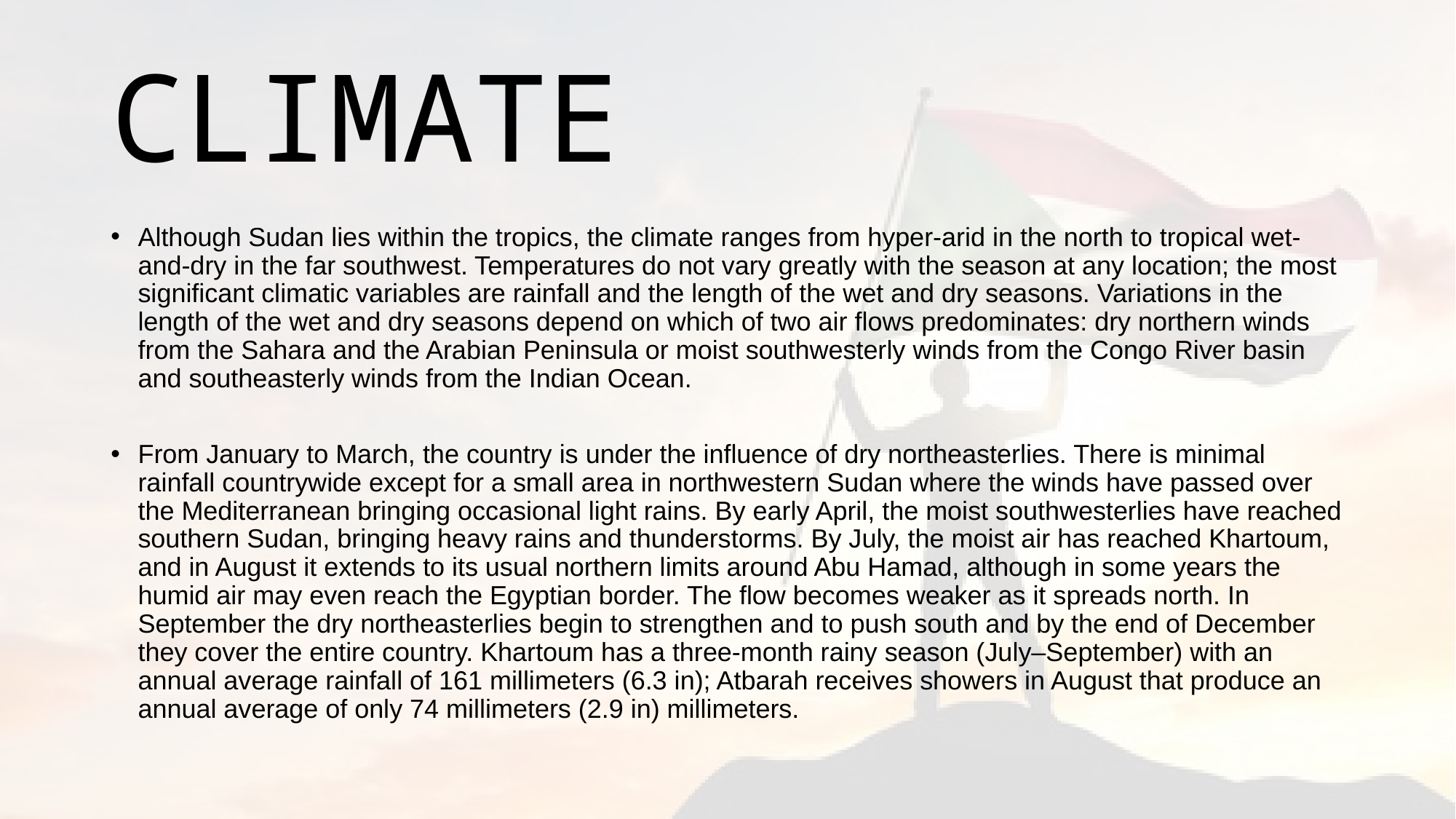

# CLIMATE
Although Sudan lies within the tropics, the climate ranges from hyper-arid in the north to tropical wet-and-dry in the far southwest. Temperatures do not vary greatly with the season at any location; the most significant climatic variables are rainfall and the length of the wet and dry seasons. Variations in the length of the wet and dry seasons depend on which of two air flows predominates: dry northern winds from the Sahara and the Arabian Peninsula or moist southwesterly winds from the Congo River basin and southeasterly winds from the Indian Ocean.

From January to March, the country is under the influence of dry northeasterlies. There is minimal rainfall countrywide except for a small area in northwestern Sudan where the winds have passed over the Mediterranean bringing occasional light rains. By early April, the moist southwesterlies have reached southern Sudan, bringing heavy rains and thunderstorms. By July, the moist air has reached Khartoum, and in August it extends to its usual northern limits around Abu Hamad, although in some years the humid air may even reach the Egyptian border. The flow becomes weaker as it spreads north. In September the dry northeasterlies begin to strengthen and to push south and by the end of December they cover the entire country. Khartoum has a three-month rainy season (July–September) with an annual average rainfall of 161 millimeters (6.3 in); Atbarah receives showers in August that produce an annual average of only 74 millimeters (2.9 in) millimeters.